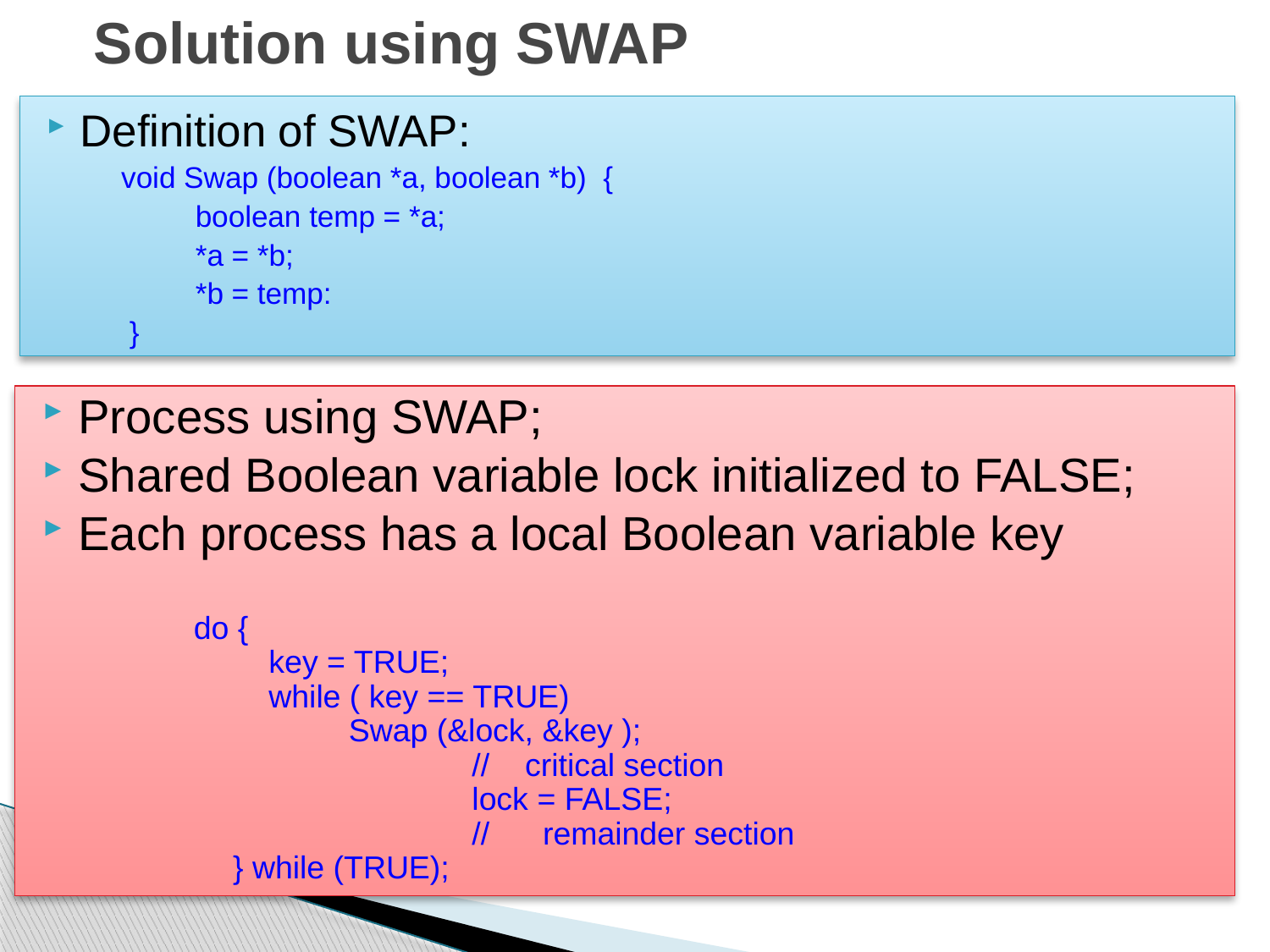

# Solution using SWAP
Definition of SWAP:
         void Swap (boolean *a, boolean *b)  {
                  boolean temp = *a;
                  *a = *b;
                  *b = temp:
          }

Process using SWAP;
Shared Boolean variable lock initialized to FALSE;
Each process has a local Boolean variable key

	do {
                    key = TRUE;
                    while ( key == TRUE)
                             Swap (&lock, &key );
					//    critical section
					lock = FALSE;
					//      remainder section
		} while (TRUE);